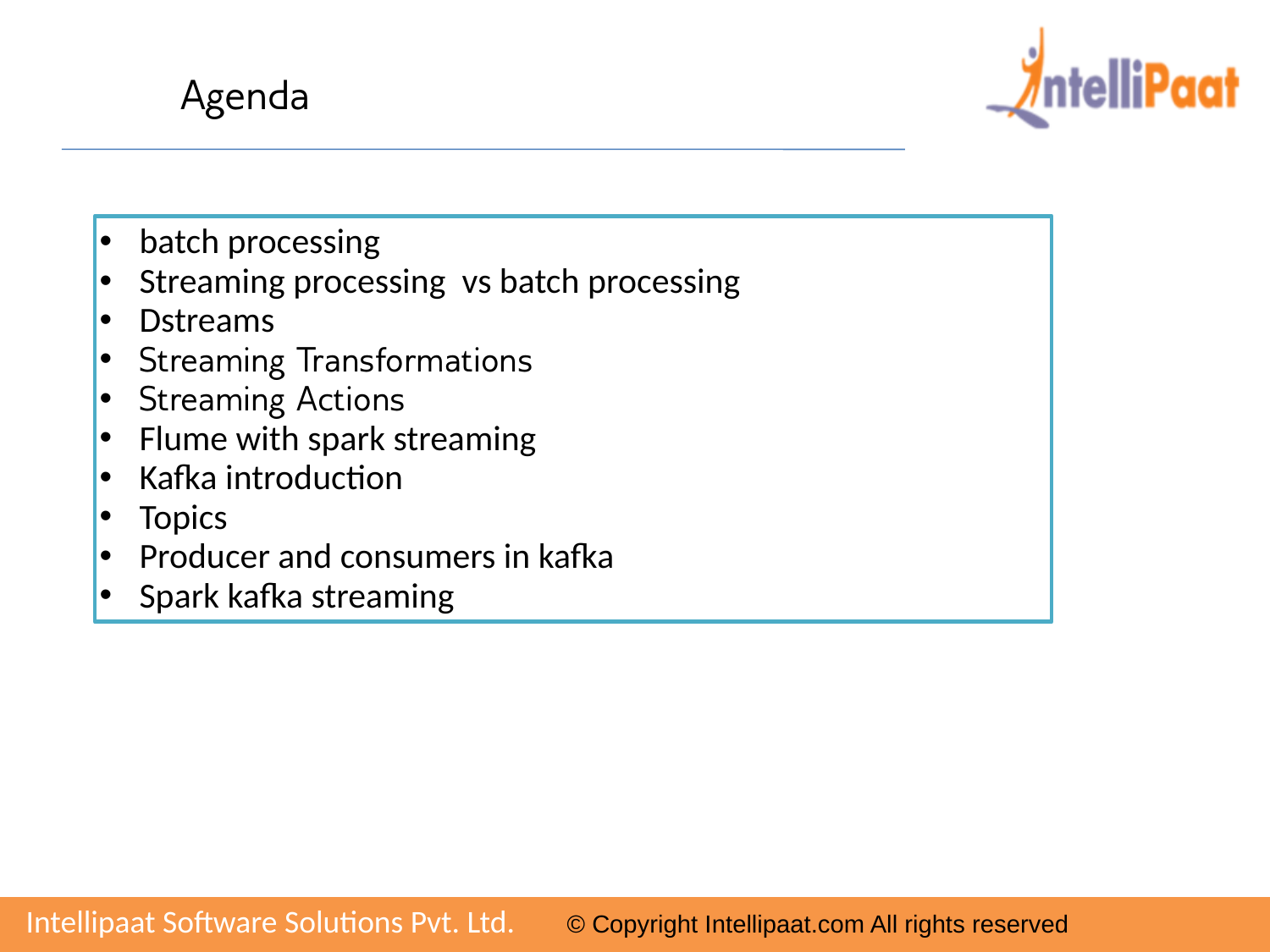

Agenda
batch processing
Streaming processing  vs batch processing
Dstreams
Streaming Transformations
Streaming Actions
Flume with spark streaming
Kafka introduction
Topics
Producer and consumers in kafka
Spark kafka streaming